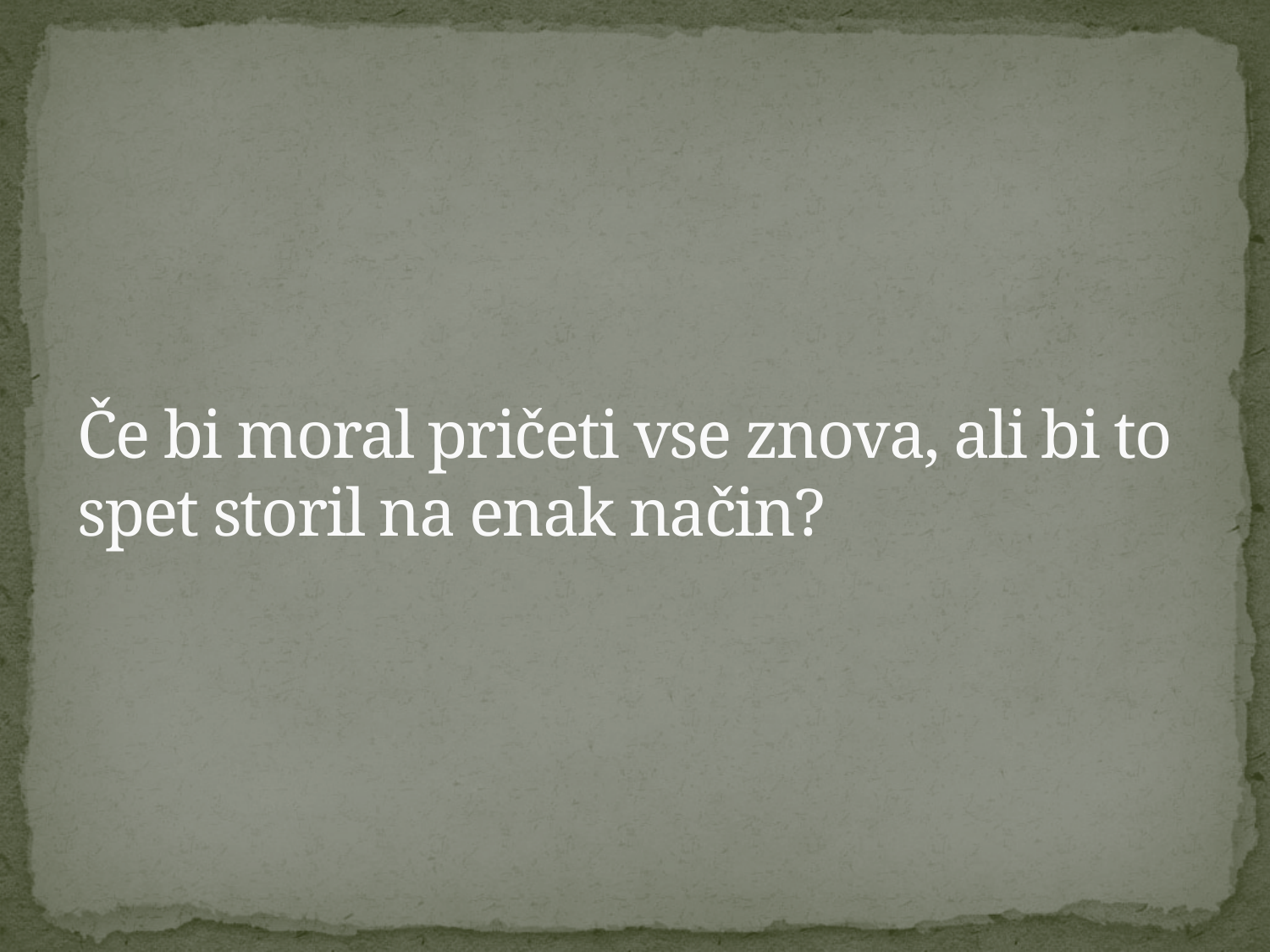

# Če bi moral pričeti vse znova, ali bi to spet storil na enak način?